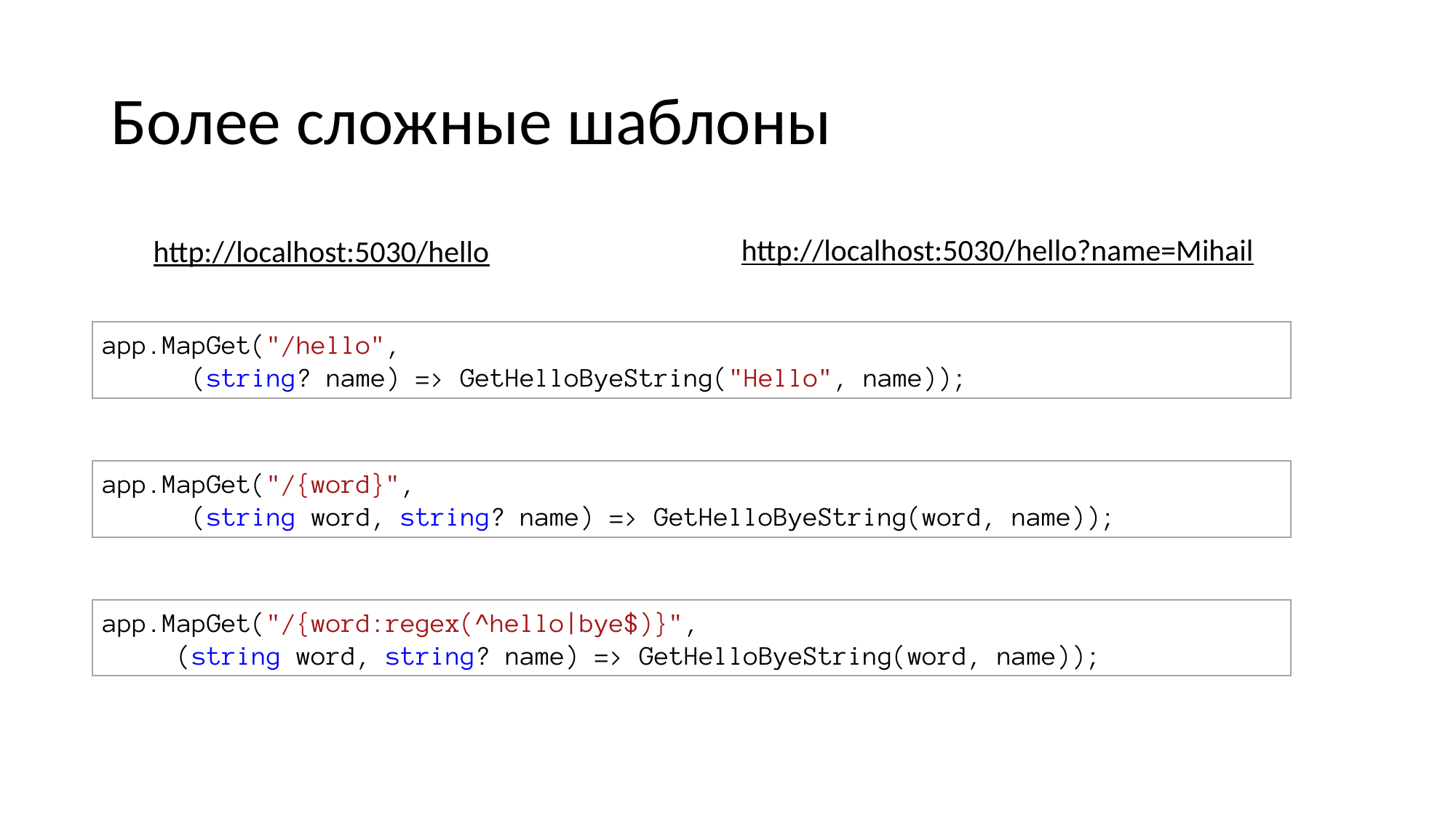

# Более сложные шаблоны
http://localhost:5030/hello?name=Mihail
http://localhost:5030/hello
app.MapGet("/hello",
      (string? name) => GetHelloByeString("Hello", name));
app.MapGet("/{word}",
      (string word, string? name) => GetHelloByeString(word, name));
app.MapGet("/{word:regex(^hello|bye$)}",
     (string word, string? name) => GetHelloByeString(word, name));